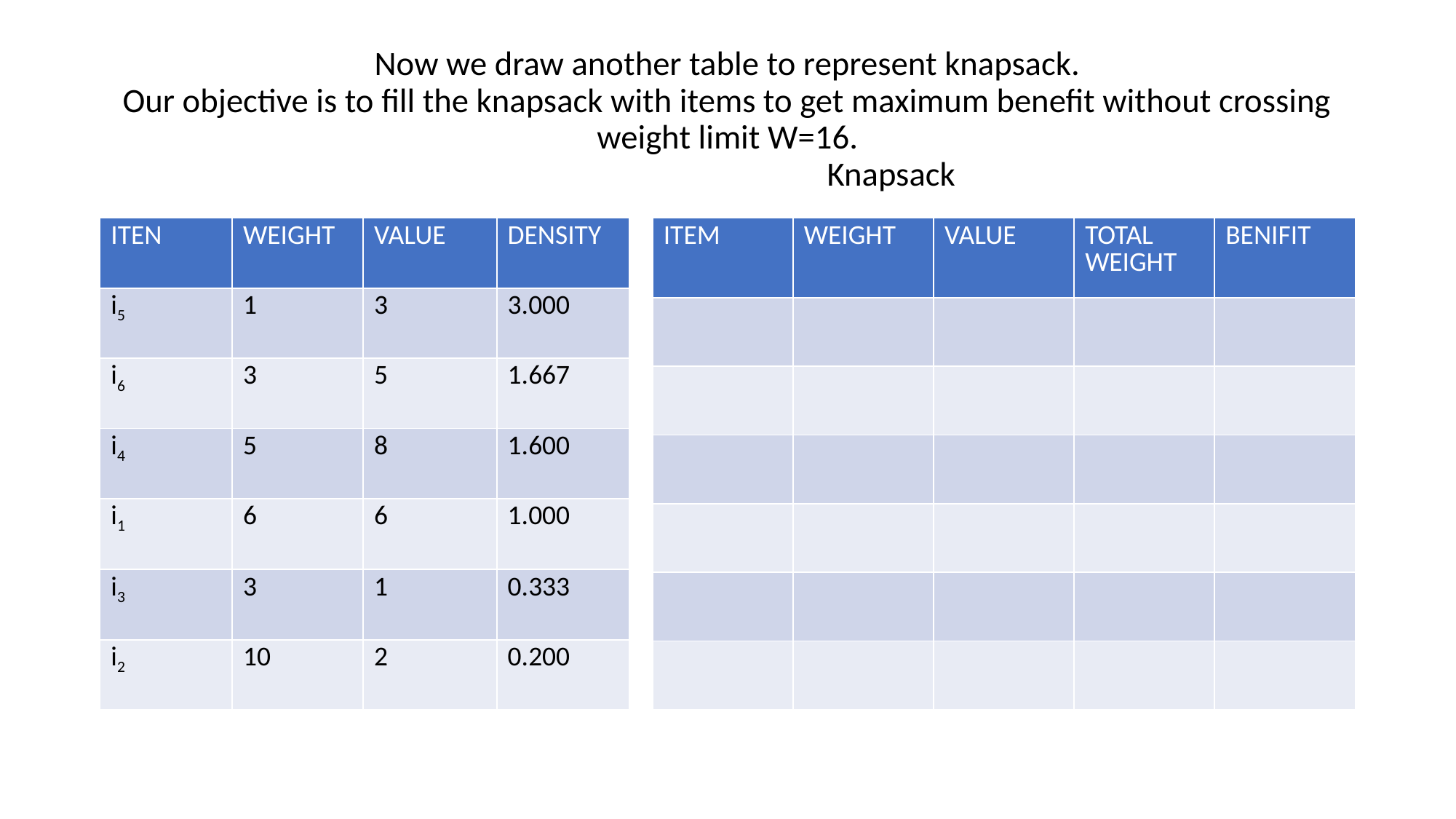

# Now we draw another table to represent knapsack. Our objective is to fill the knapsack with items to get maximum benefit without crossing weight limit W=16. Knapsack
| ITEM | WEIGHT | VALUE | TOTAL WEIGHT | BENIFIT |
| --- | --- | --- | --- | --- |
|  |  |  |  |  |
|  |  |  |  |  |
|  |  |  |  |  |
|  |  |  |  |  |
|  |  |  |  |  |
|  |  |  |  |  |
| ITEN | WEIGHT | VALUE | DENSITY |
| --- | --- | --- | --- |
| i5 | 1 | 3 | 3.000 |
| i6 | 3 | 5 | 1.667 |
| i4 | 5 | 8 | 1.600 |
| i1 | 6 | 6 | 1.000 |
| i3 | 3 | 1 | 0.333 |
| i2 | 10 | 2 | 0.200 |